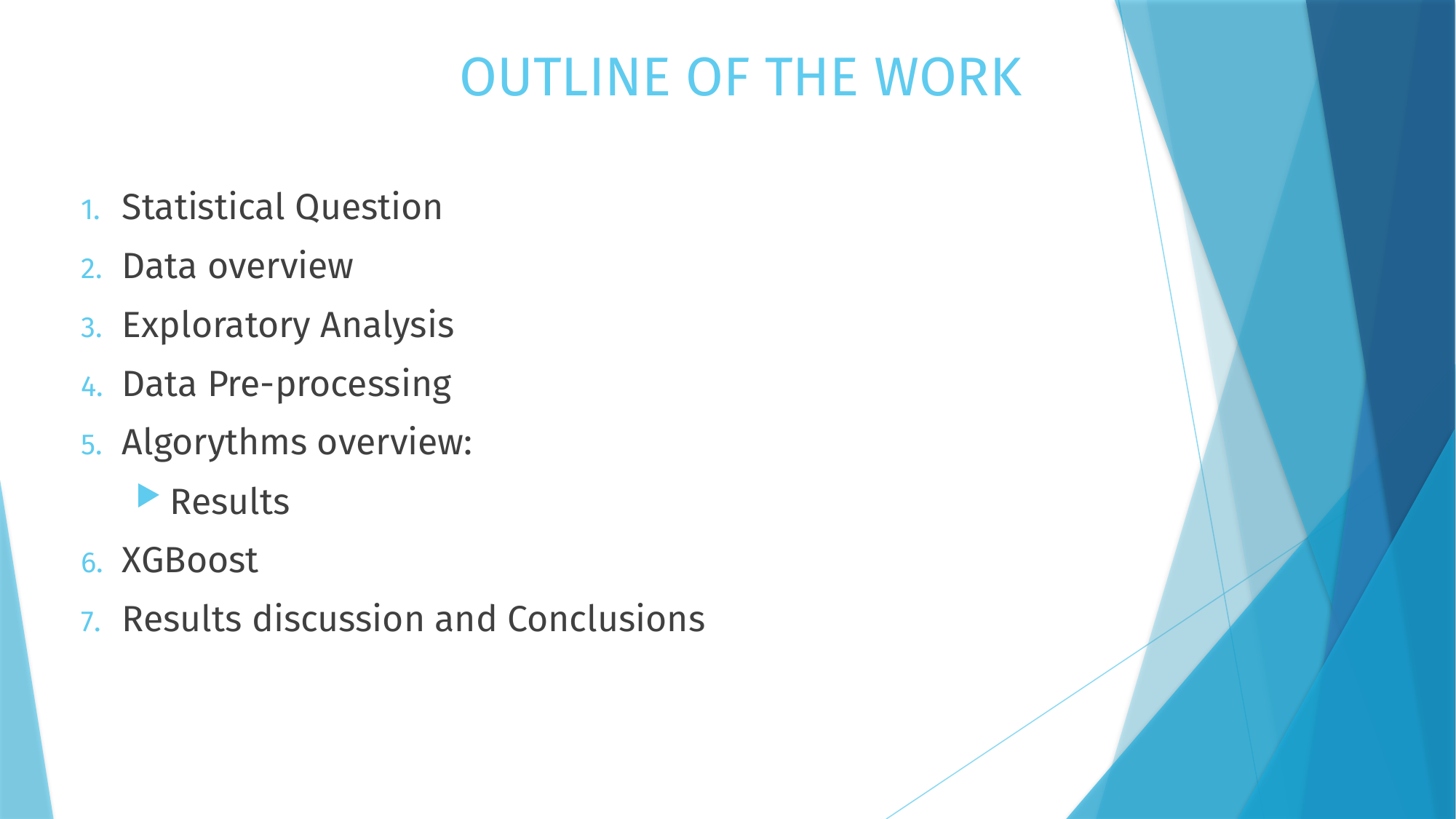

# OUTLINE OF THE WORK
Statistical Question
Data overview
Exploratory Analysis
Data Pre-processing
Algorythms overview:
Results
XGBoost
Results discussion and Conclusions